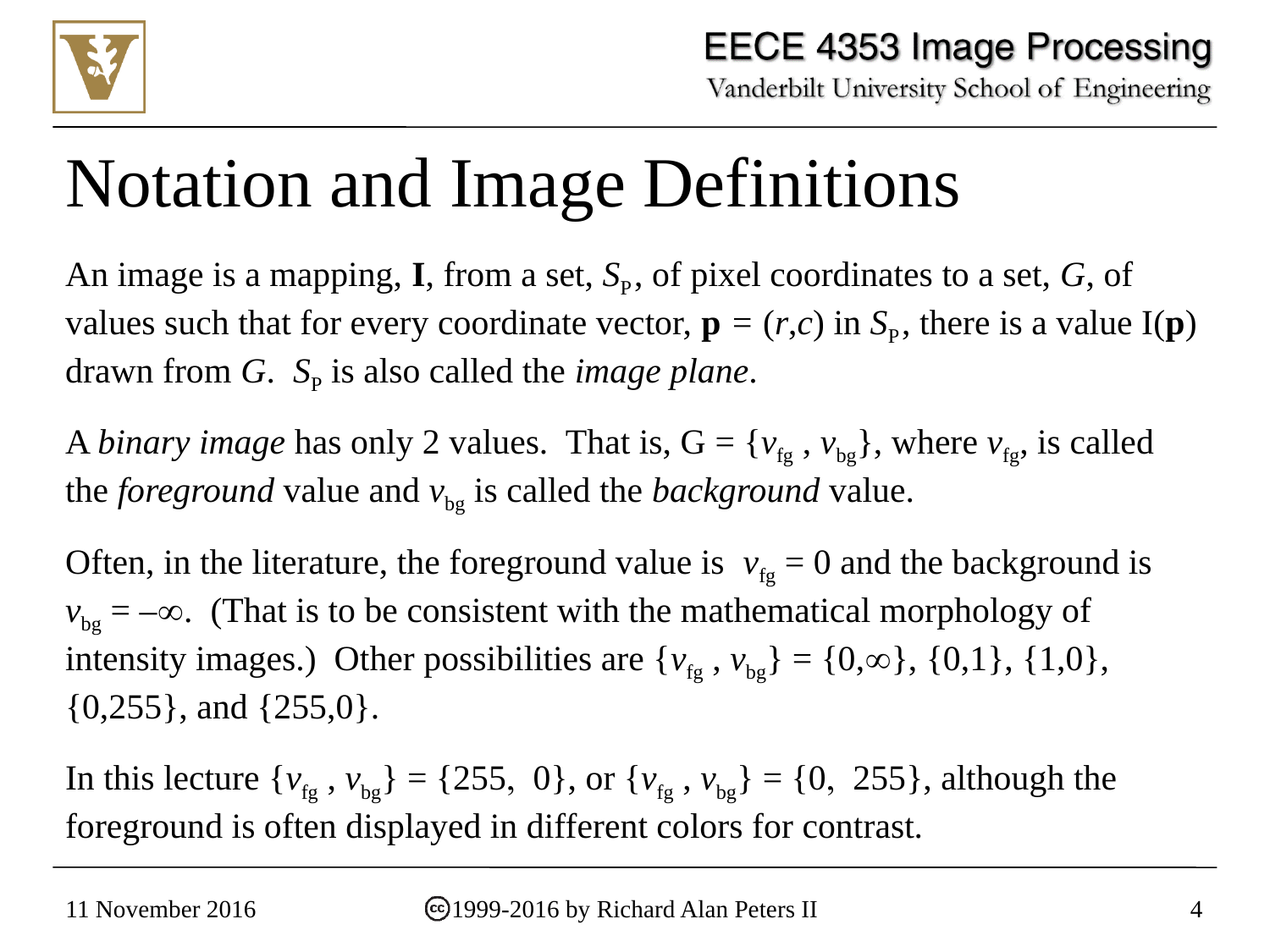

# Notation and Image Definitions
An image is a mapping, I, from a set, SP , of pixel coordinates to a set, G, of values such that for every coordinate vector, p = (r,c) in SP , there is a value I(p) drawn from G.  SP is also called the image plane.
A binary image has only 2 values.  That is, G = {vfg , vbg}, where vfg, is called the foreground value and vbg is called the background value.
Often, in the literature, the foreground value is  vfg = 0 and the background is vbg = –∞.  (That is to be consistent with the mathematical morphology of intensity images.)  Other possibilities are {vfg , vbg} = {0,∞}, {0,1}, {1,0},  {0,255}, and {255,0}.
In this lecture {vfg , vbg} = {255, 0}, or {vfg , vbg} = {0, 255}, although the foreground is often displayed in different colors for contrast.
11 November 2016
1999-2016 by Richard Alan Peters II
4